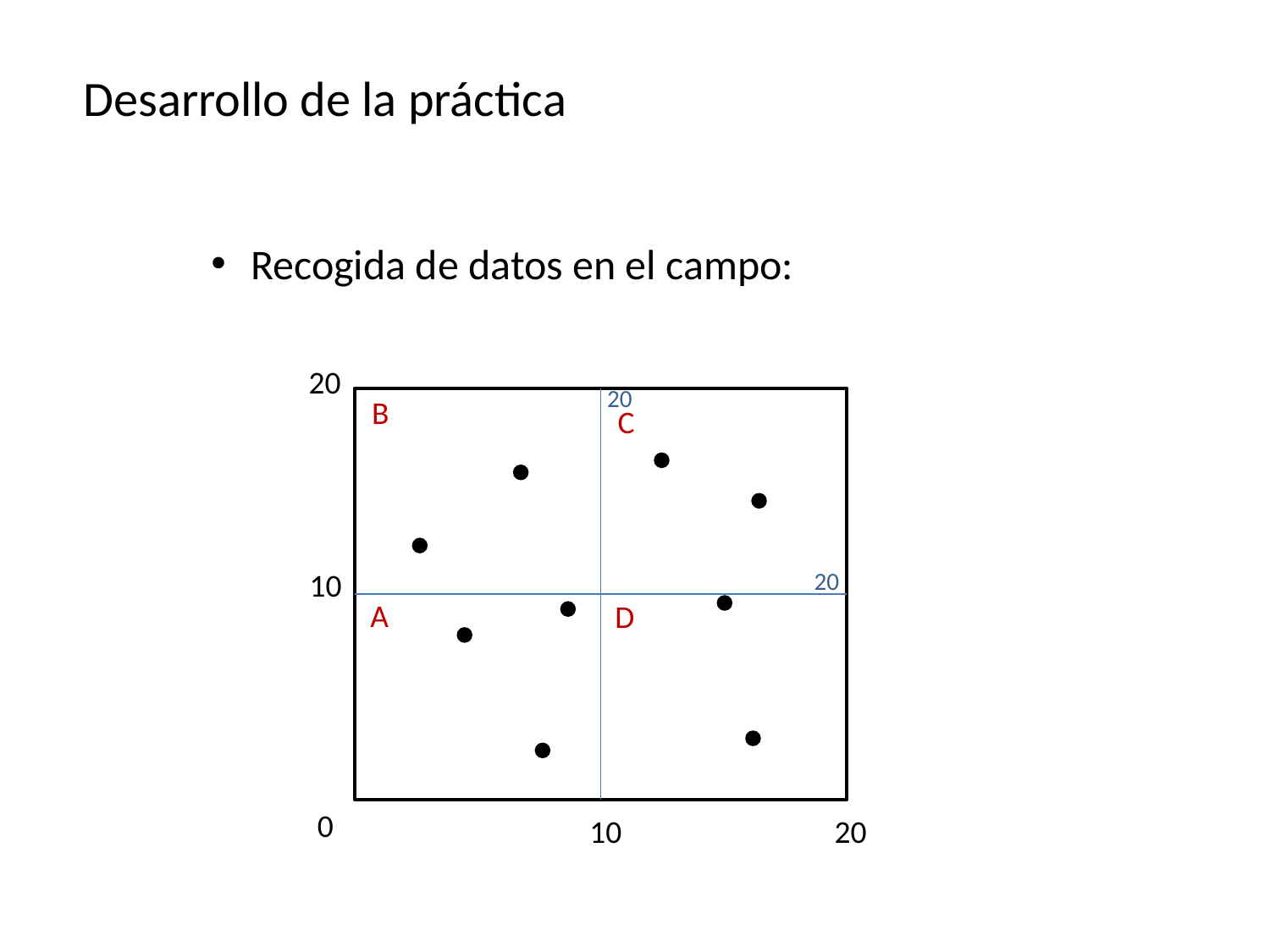

# Desarrollo de la práctica
Recogida de datos en el campo:

20
20
B

C

10
20
A
D

0
10
20